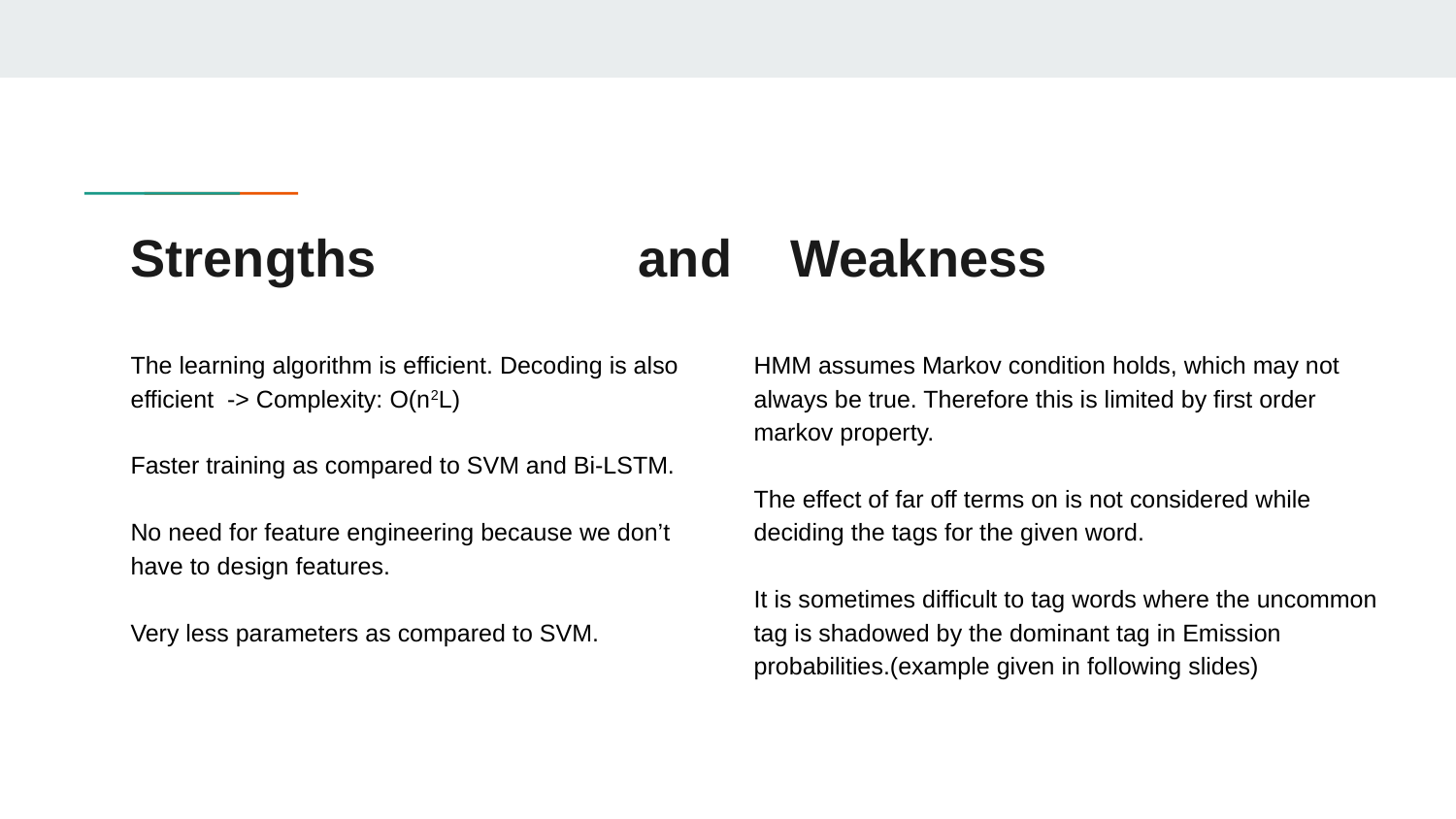

# Strengths                  and    Weakness
The learning algorithm is efficient. Decoding is also efficient  -> Complexity: O(n2L)

Faster training as compared to SVM and Bi-LSTM.

No need for feature engineering because we don’t have to design features.

Very less parameters as compared to SVM.

HMM assumes Markov condition holds, which may not always be true. Therefore this is limited by first order markov property.

The effect of far off terms on is not considered while deciding the tags for the given word.

It is sometimes difficult to tag words where the uncommon tag is shadowed by the dominant tag in Emission probabilities.(example given in following slides)